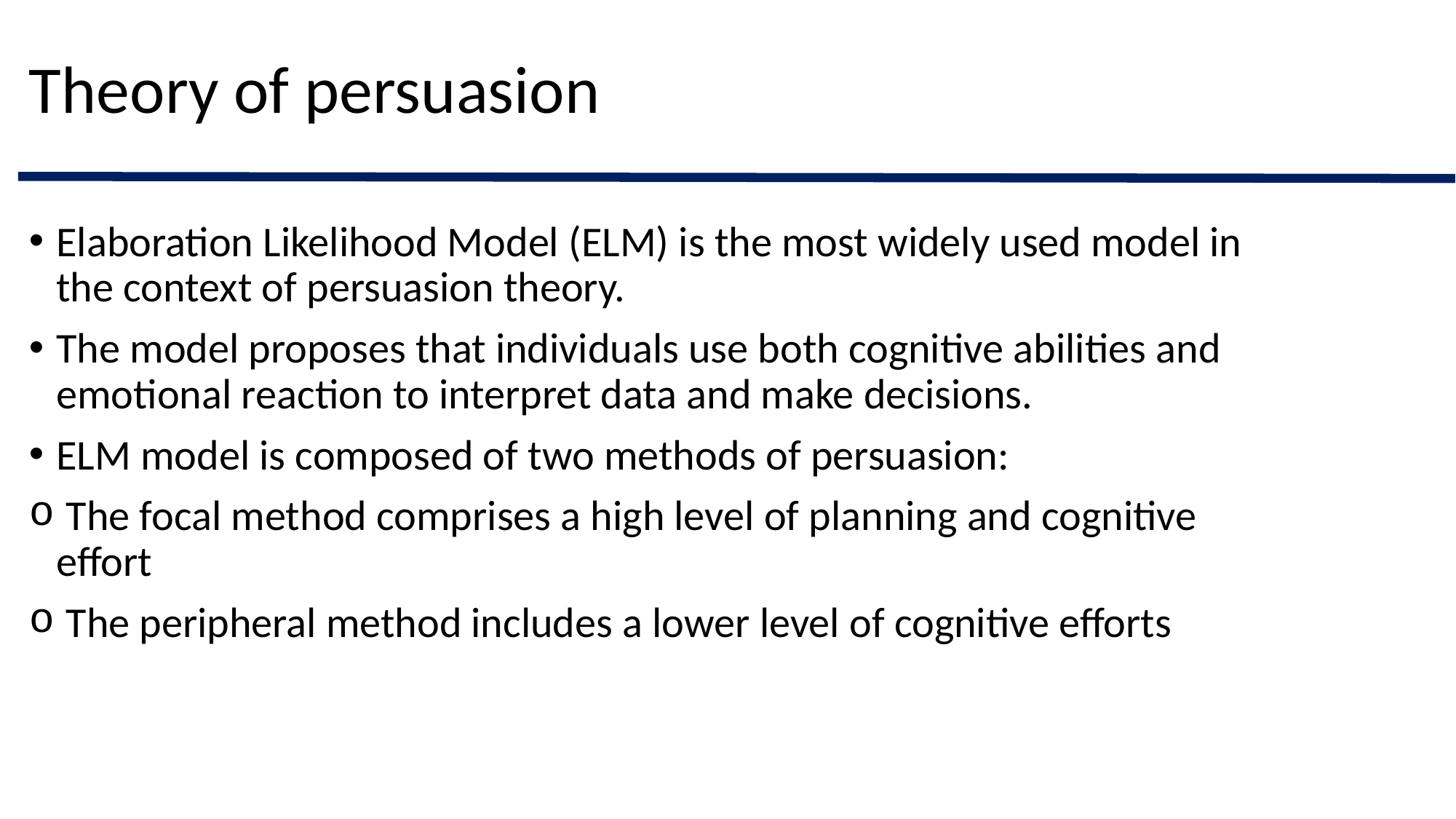

# Theory of persuasion
Elaboration Likelihood Model (ELM) is the most widely used model in  the context of persuasion theory.
The model proposes that individuals use both cognitive abilities and emotional reaction to interpret data and make decisions.
ELM model is composed of two methods of persuasion:
 The focal method comprises a high level of planning and cognitive effort
 The peripheral method includes a lower level of cognitive efforts

Ali Murshid M, Mohaidin Z. Models and theories of prescribing decisions: A review and suggested a new model. Pharmacy Practice 2017 Apr-Jun;15(2):990.